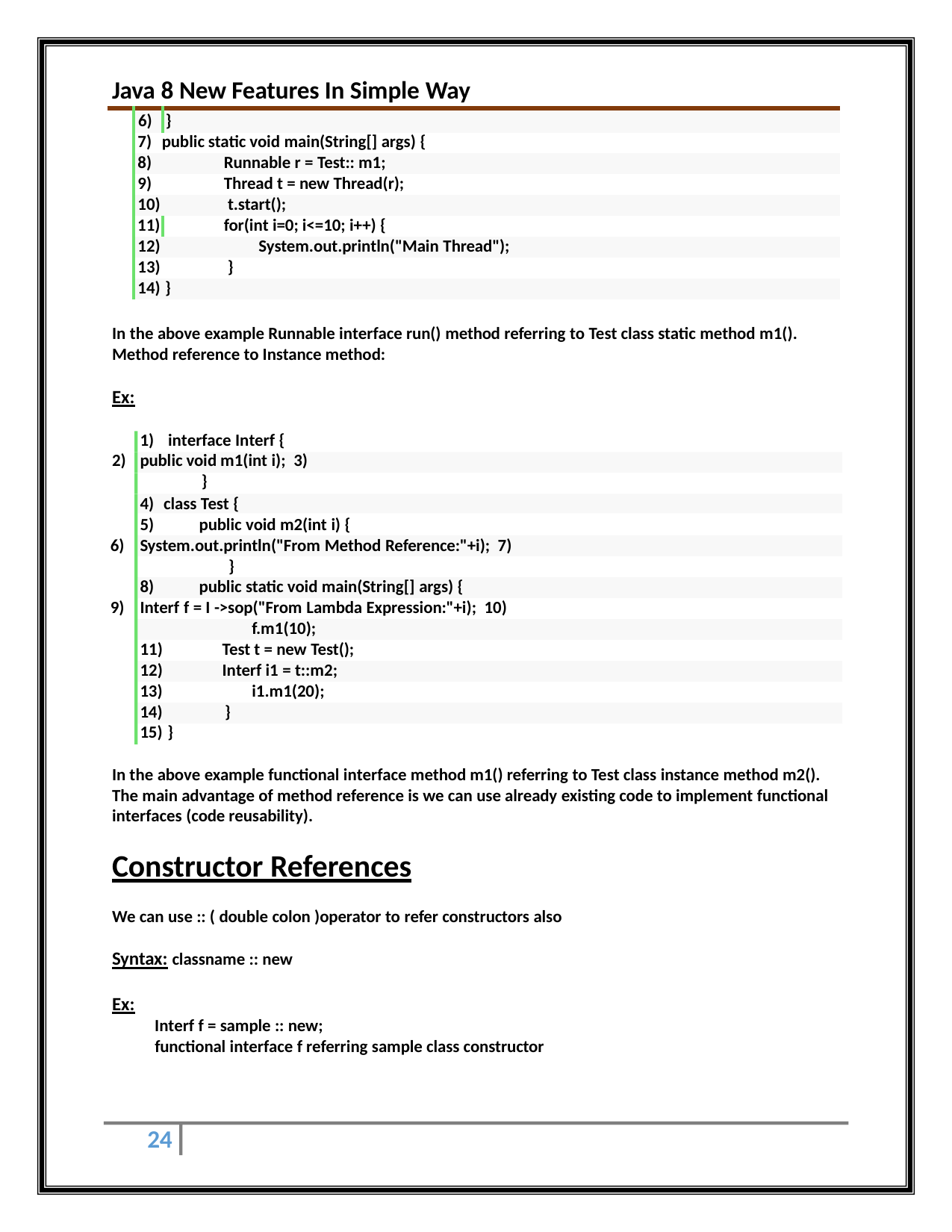

Java 8 New Features In Simple Way
|  | 6) | } |  |
| --- | --- | --- | --- |
|  | 7) public static void main(String[] args) { |  |  |
|  | 8) Runnable r = Test:: m1; |  |  |
|  | 9) Thread t = new Thread(r); |  |  |
|  | 10) t.start(); |  |  |
|  | 11) |  | for(int i=0; i<=10; i++) { |
|  | 12) System.out.println("Main Thread"); |  |  |
|  | 13) } |  |  |
|  | 14) } |  |  |
In the above example Runnable interface run() method referring to Test class static method m1().  Method reference to Instance method:

Ex:

interface Interf {
public void m1(int i);  3)	}

4) class Test {
public void m2(int i) {
System.out.println("From Method Reference:"+i);  7)	}
public static void main(String[] args) {
Interf f = I ->sop("From Lambda Expression:"+i);  10)	f.m1(10);
Test t = new Test();
Interf i1 = t::m2;
13)	i1.m1(20);
14)	}
15) }

In the above example functional interface method m1() referring to Test class instance method m2().  The main advantage of method reference is we can use already existing code to implement functional  interfaces (code reusability).

Constructor References
We can use :: ( double colon )operator to refer constructors also

Syntax: classname :: new

Ex:
Interf f = sample :: new;
functional interface f referring sample class constructor

24